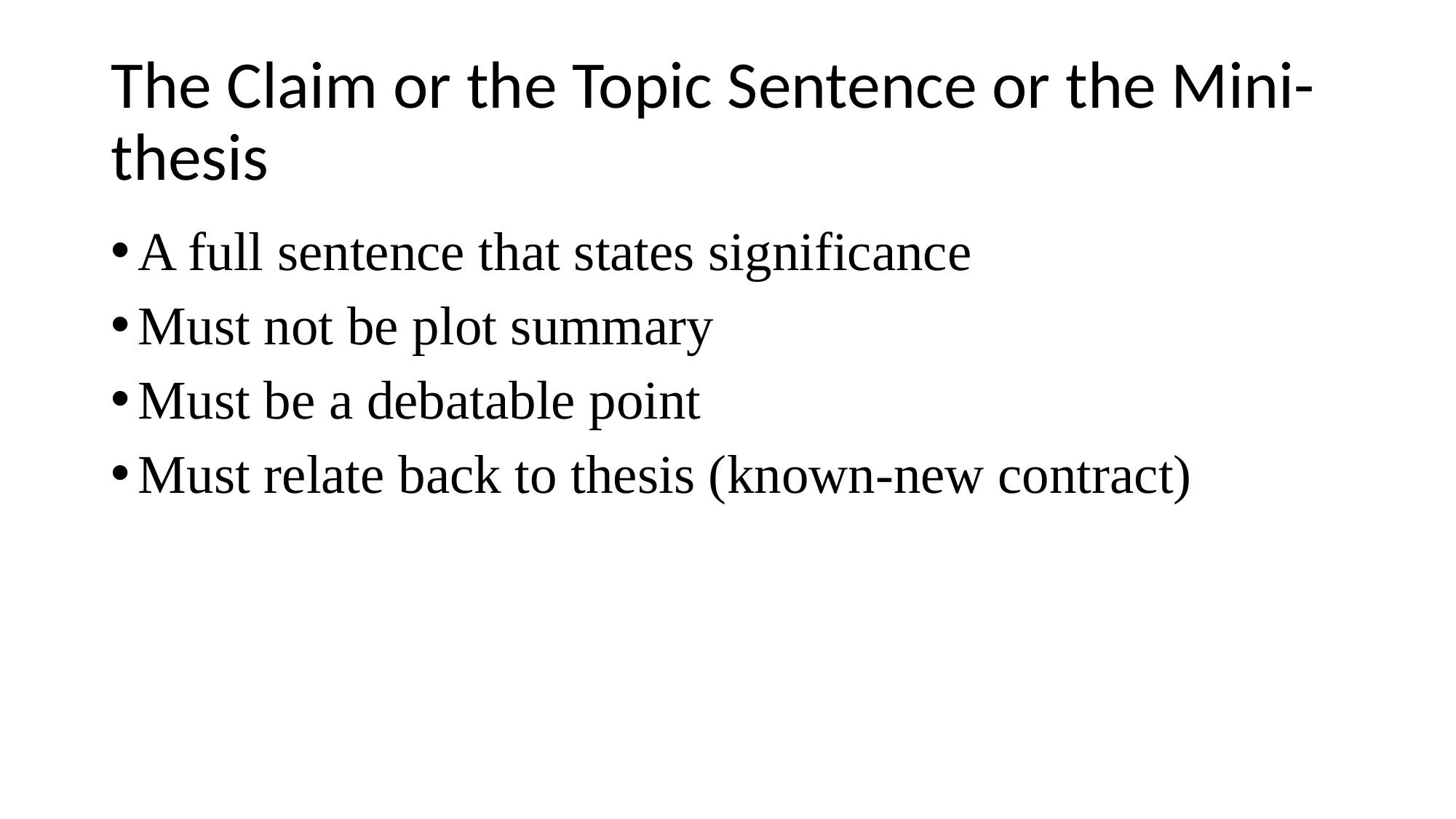

# The Claim or the Topic Sentence or the Mini-thesis
A full sentence that states significance
Must not be plot summary
Must be a debatable point
Must relate back to thesis (known-new contract)